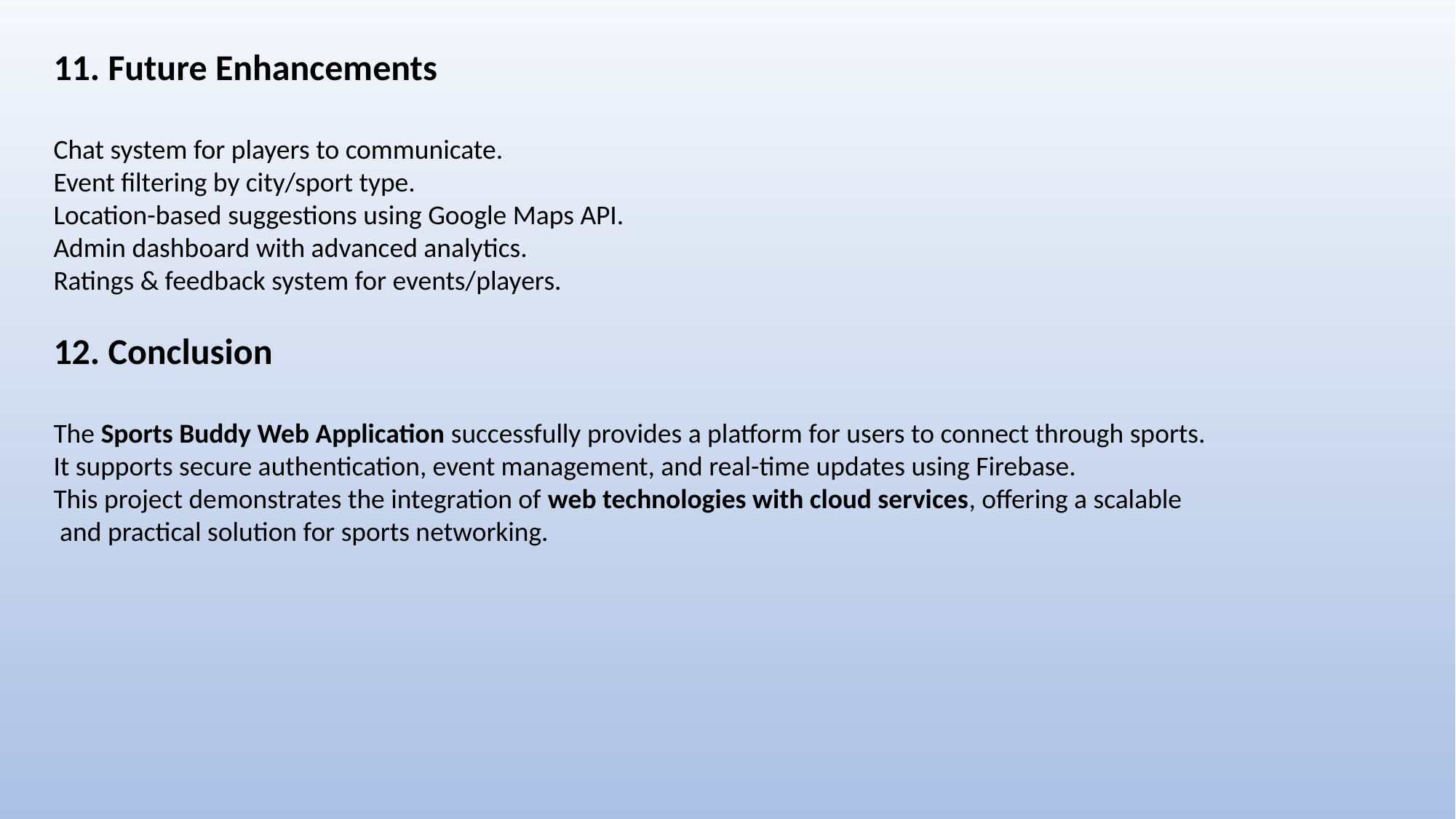

11. Future Enhancements

Chat system for players to communicate.
Event filtering by city/sport type.
Location-based suggestions using Google Maps API.
Admin dashboard with advanced analytics.
Ratings & feedback system for events/players.

12. Conclusion

The Sports Buddy Web Application successfully provides a platform for users to connect through sports.
It supports secure authentication, event management, and real-time updates using Firebase.
This project demonstrates the integration of web technologies with cloud services, offering a scalable
 and practical solution for sports networking.